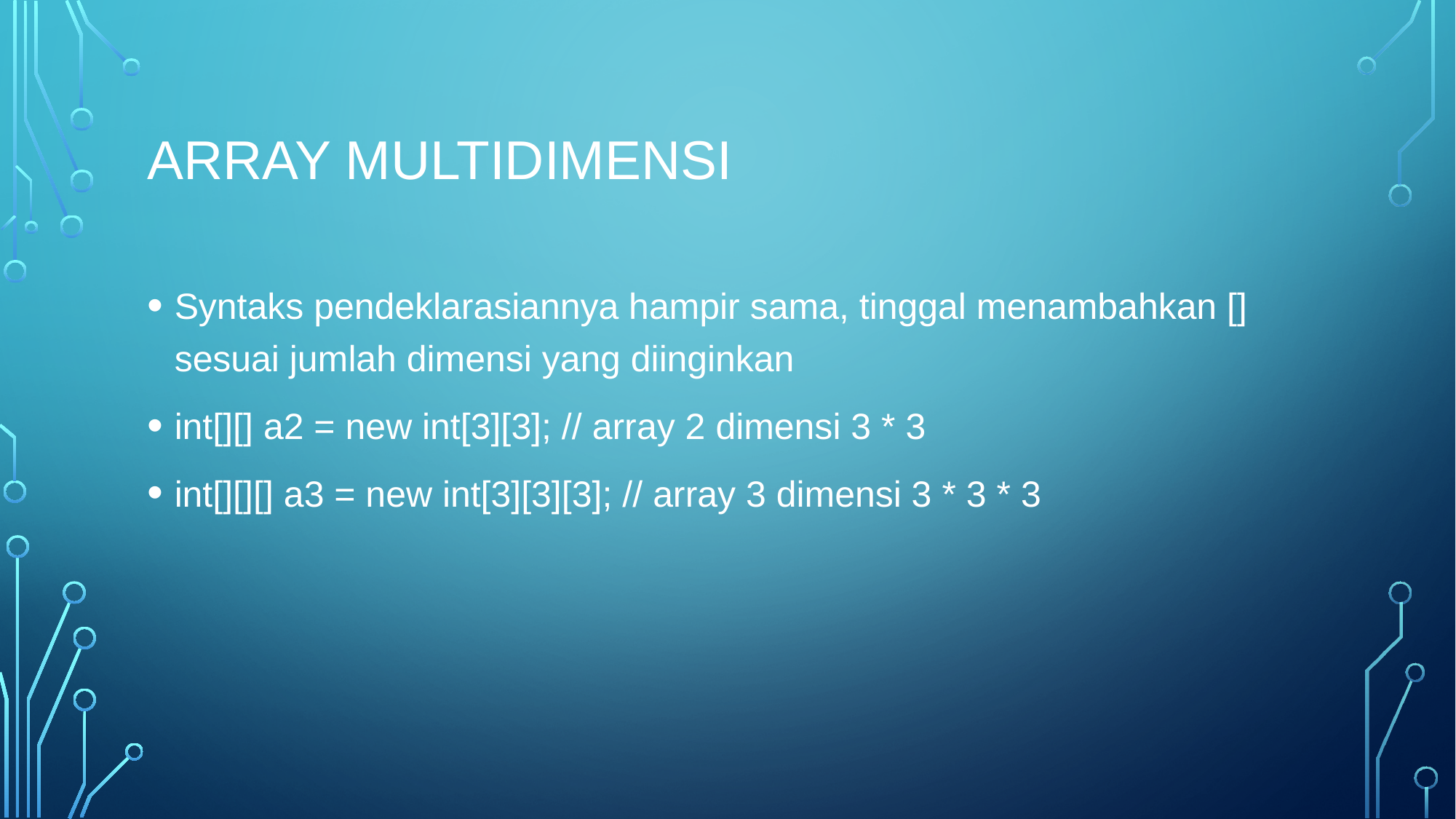

# Array multidimensi
Syntaks pendeklarasiannya hampir sama, tinggal menambahkan [] sesuai jumlah dimensi yang diinginkan
int[][] a2 = new int[3][3]; // array 2 dimensi 3 * 3
int[][][] a3 = new int[3][3][3]; // array 3 dimensi 3 * 3 * 3